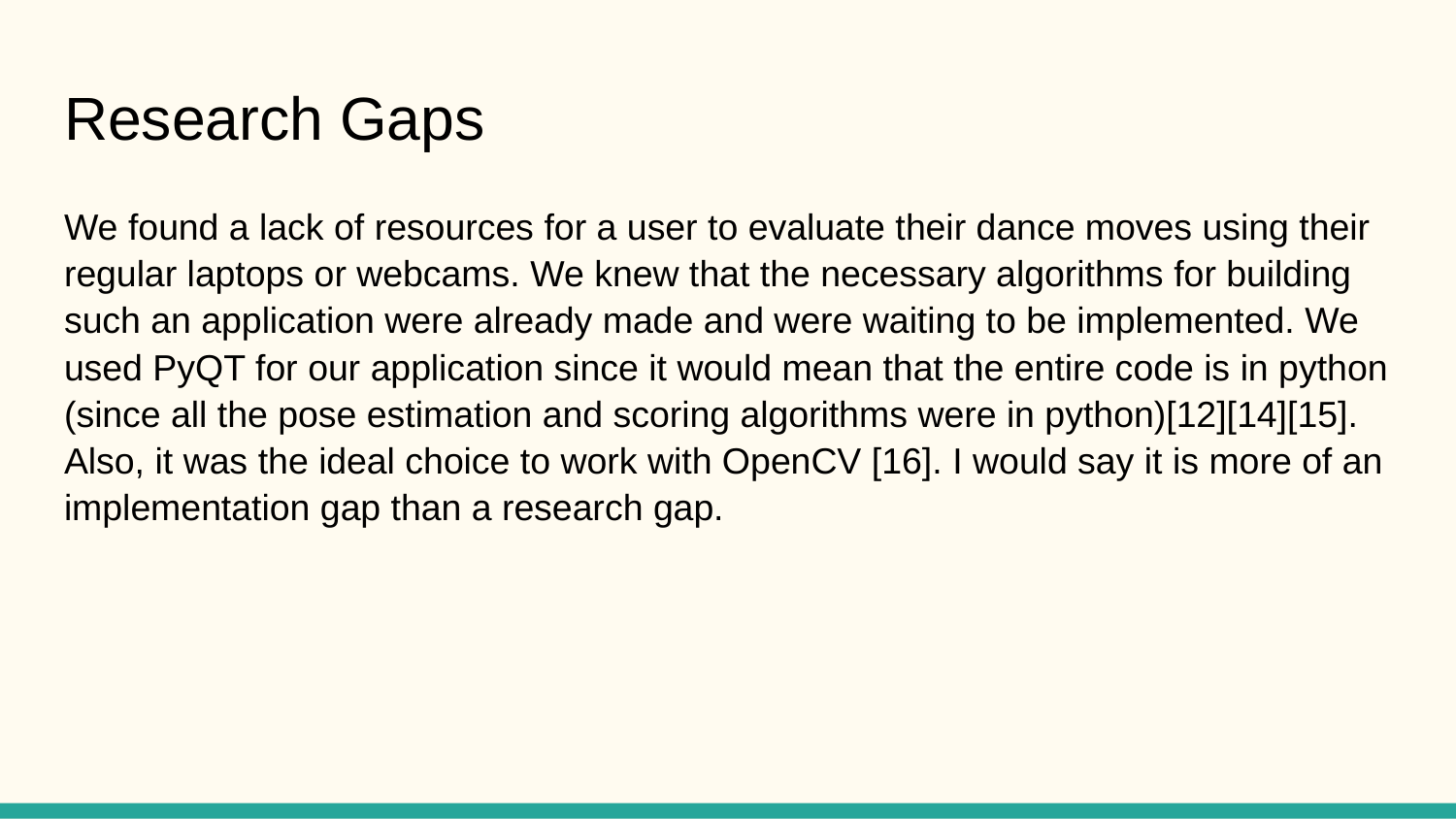

# Research Gaps
We found a lack of resources for a user to evaluate their dance moves using their regular laptops or webcams. We knew that the necessary algorithms for building such an application were already made and were waiting to be implemented. We used PyQT for our application since it would mean that the entire code is in python (since all the pose estimation and scoring algorithms were in python)[12][14][15]. Also, it was the ideal choice to work with OpenCV [16]. I would say it is more of an implementation gap than a research gap.